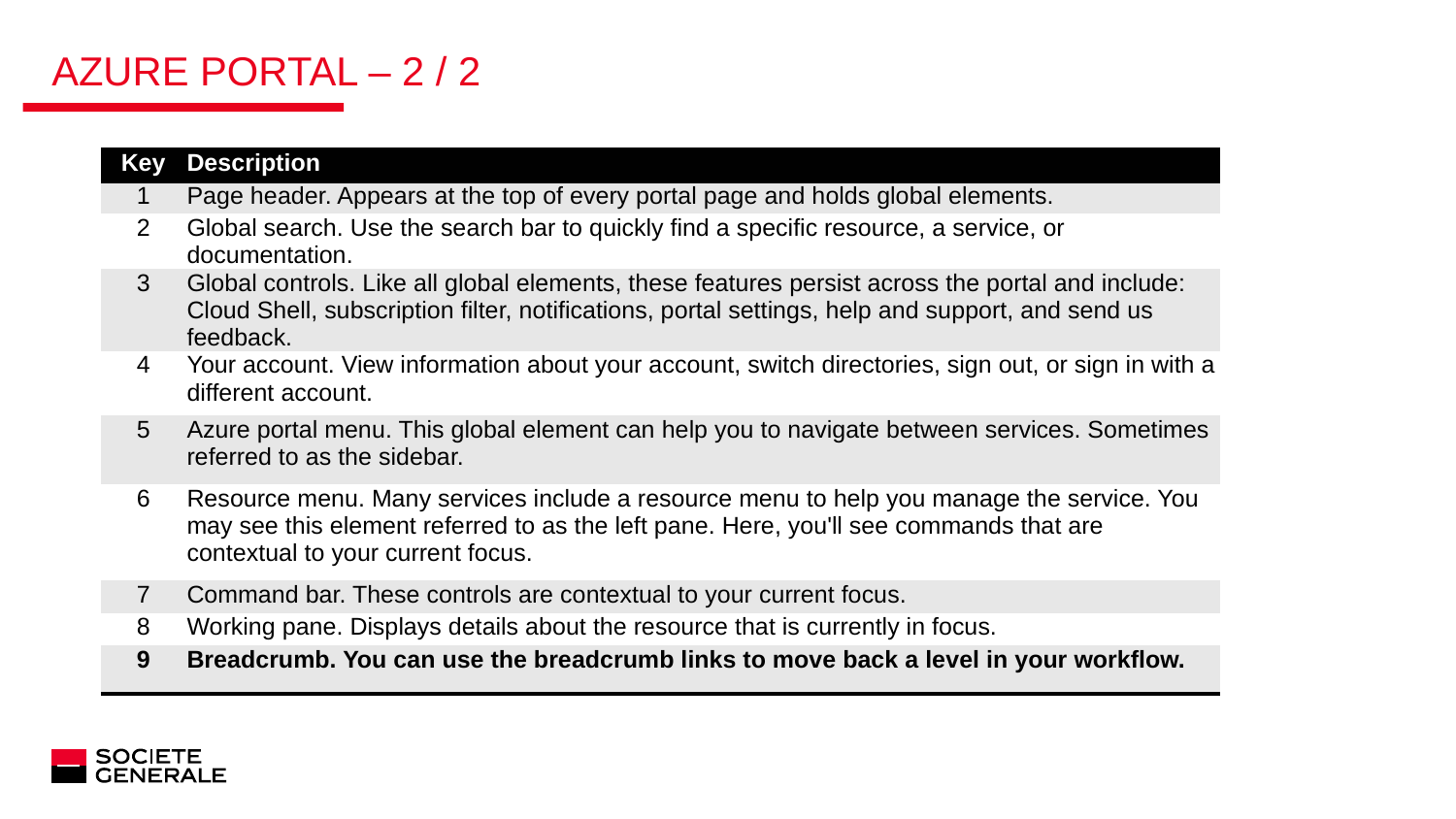

# Azure portal – 2 / 2

| Key | Description |
| --- | --- |
| 1 | Page header. Appears at the top of every portal page and holds global elements. |
| 2 | Global search. Use the search bar to quickly find a specific resource, a service, or documentation. |
| 3 | Global controls. Like all global elements, these features persist across the portal and include: Cloud Shell, subscription filter, notifications, portal settings, help and support, and send us feedback. |
| 4 | Your account. View information about your account, switch directories, sign out, or sign in with a different account. |
| 5 | Azure portal menu. This global element can help you to navigate between services. Sometimes referred to as the sidebar. |
| 6 | Resource menu. Many services include a resource menu to help you manage the service. You may see this element referred to as the left pane. Here, you'll see commands that are contextual to your current focus. |
| 7 | Command bar. These controls are contextual to your current focus. |
| 8 | Working pane. Displays details about the resource that is currently in focus. |
| 9 | Breadcrumb. You can use the breadcrumb links to move back a level in your workflow. |